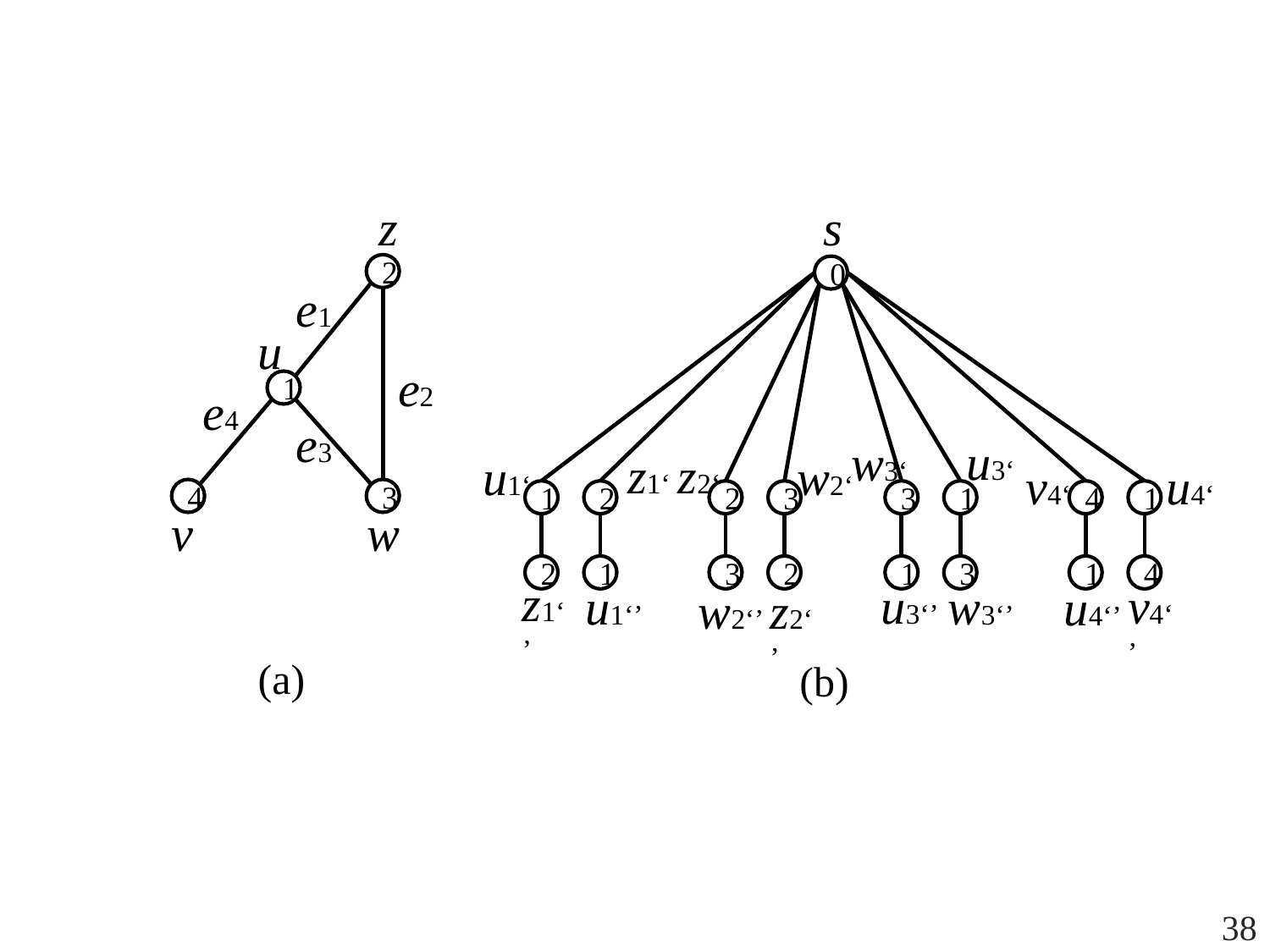

z
s
2
0
e1
u
e2
1
e4
e3
u3‘
w3‘
z1‘
z2‘
u1‘
w2‘
v4‘
u4‘
3
4
1
2
2
3
3
1
4
1
v
w
2
1
3
2
1
3
1
4
z1‘’
v4‘’
u3‘’
w3‘’
u1‘’
u4‘’
w2‘’
z2‘’
(a)
(b)
38